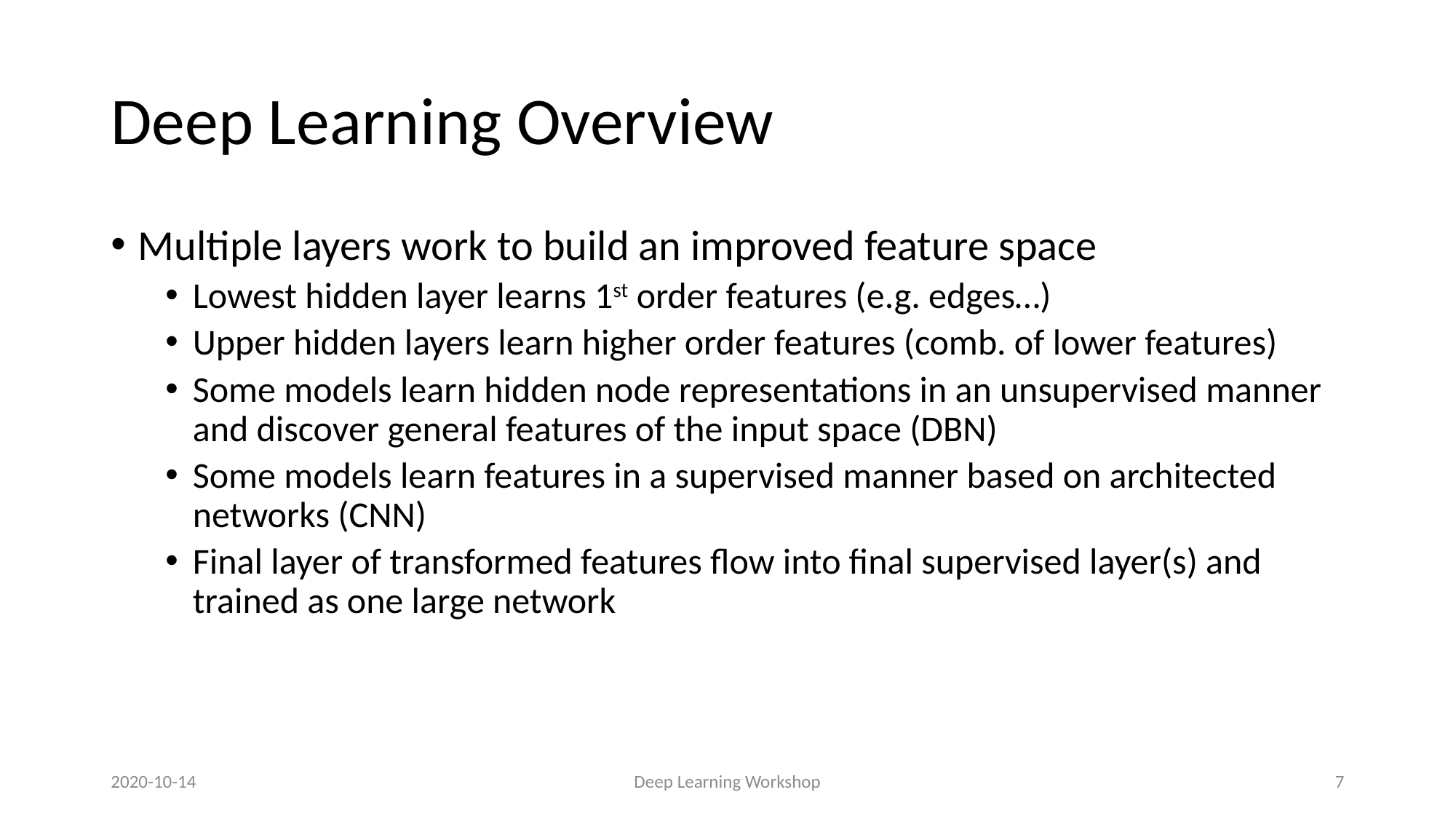

# Deep Learning Overview
Multiple layers work to build an improved feature space
Lowest hidden layer learns 1st order features (e.g. edges…)
Upper hidden layers learn higher order features (comb. of lower features)
Some models learn hidden node representations in an unsupervised manner and discover general features of the input space (DBN)
Some models learn features in a supervised manner based on architected networks (CNN)
Final layer of transformed features flow into final supervised layer(s) and trained as one large network

2020-10-14
Deep Learning Workshop
7